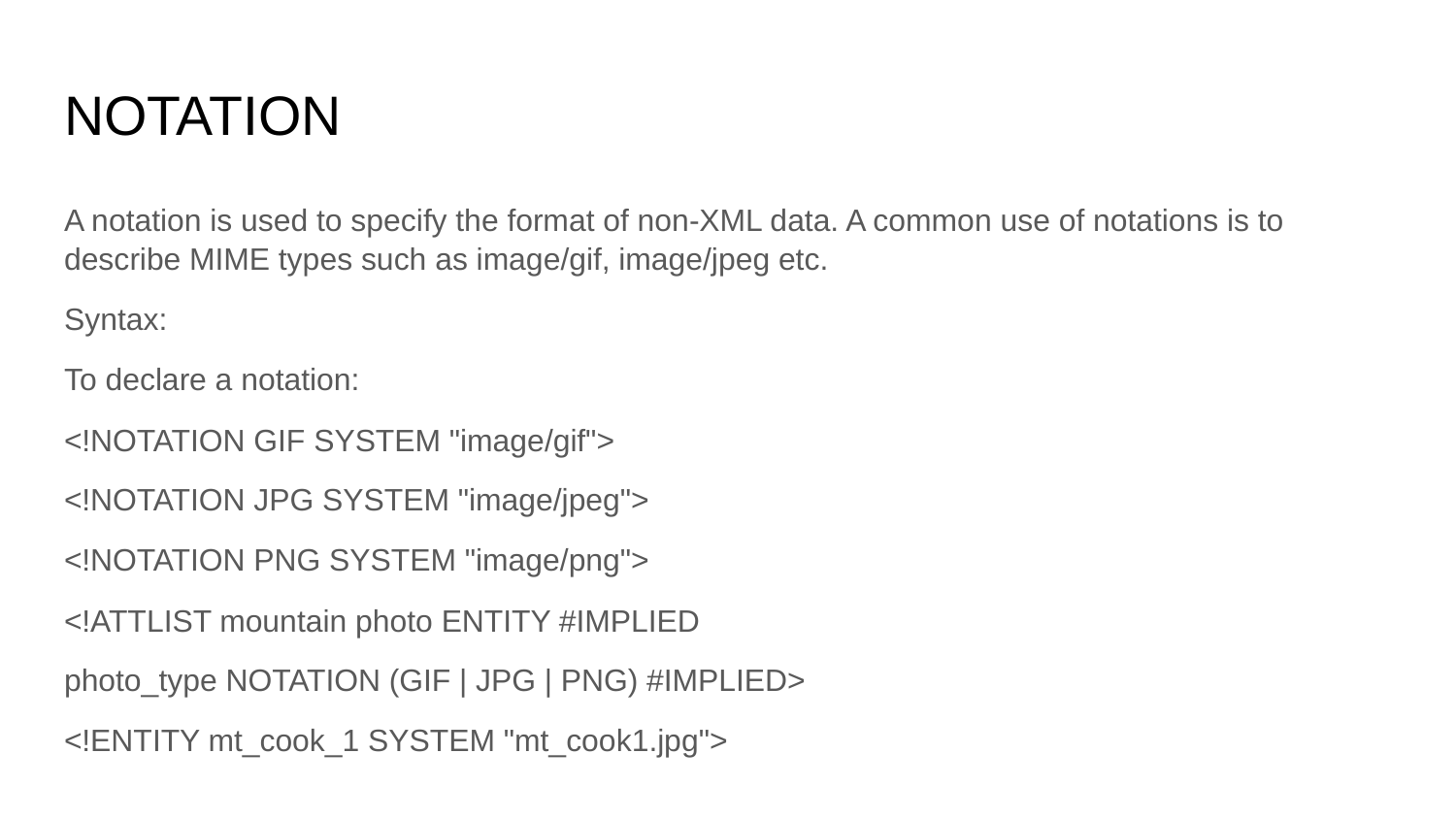

# NOTATION
A notation is used to specify the format of non-XML data. A common use of notations is to describe MIME types such as image/gif, image/jpeg etc.
Syntax:
To declare a notation:
<!NOTATION GIF SYSTEM "image/gif">
<!NOTATION JPG SYSTEM "image/jpeg">
<!NOTATION PNG SYSTEM "image/png">
<!ATTLIST mountain photo ENTITY #IMPLIED
photo_type NOTATION (GIF | JPG | PNG) #IMPLIED>
<!ENTITY mt_cook_1 SYSTEM "mt_cook1.jpg">